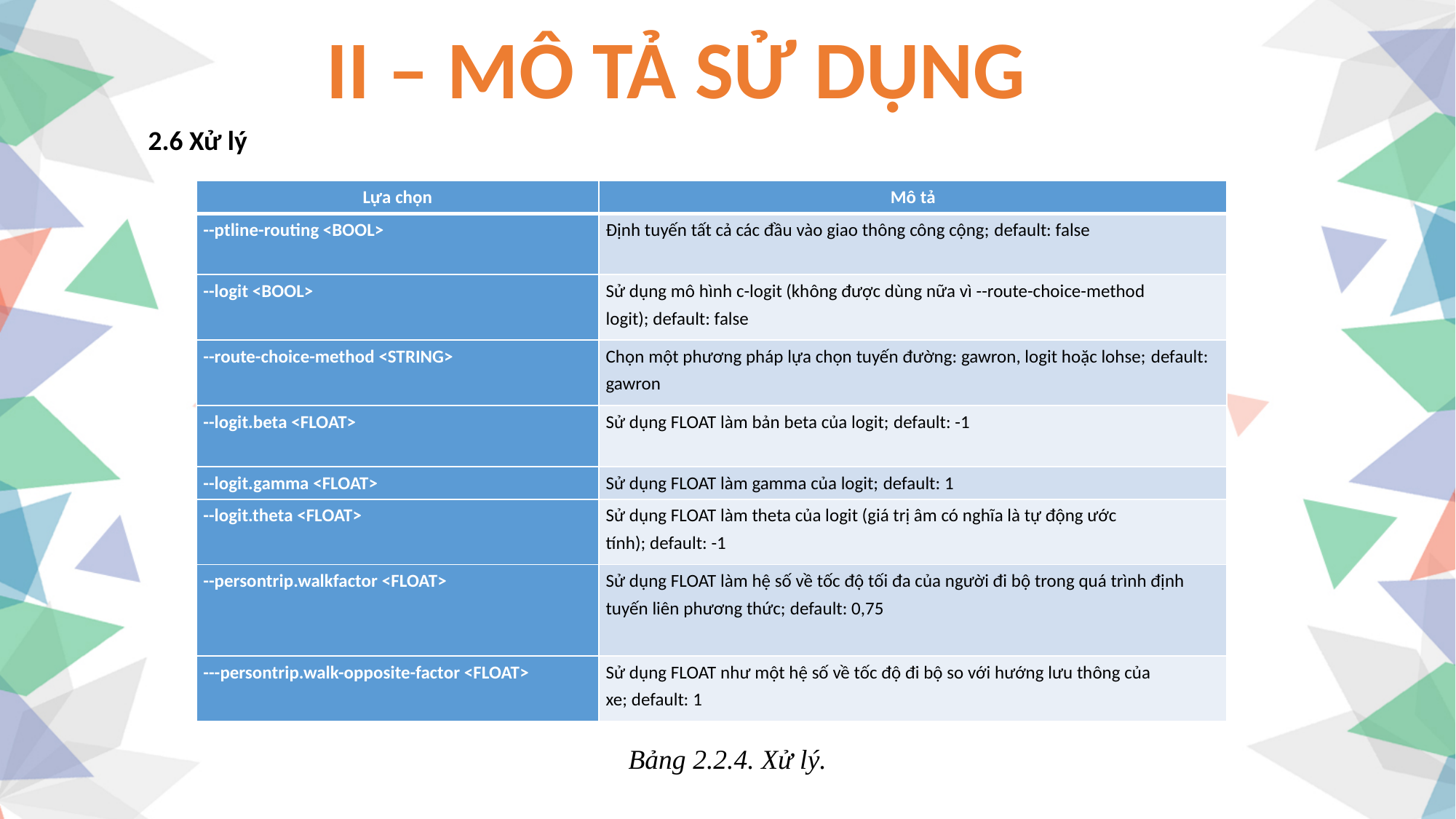

II – MÔ TẢ SỬ DỤNG
2.6 Xử lý

| Lựa chọn | Mô tả |
| --- | --- |
| --ptline-routing <BOOL> | Định tuyến tất cả các đầu vào giao thông công cộng; default: false |
| --logit <BOOL> | Sử dụng mô hình c-logit (không được dùng nữa vì --route-choice-method logit); default: false |
| --route-choice-method <STRING> | Chọn một phương pháp lựa chọn tuyến đường: gawron, logit hoặc lohse; default: gawron |
| --logit.beta <FLOAT> | Sử dụng FLOAT làm bản beta của logit; default: -1 |
| --logit.gamma <FLOAT> | Sử dụng FLOAT làm gamma của logit; default: 1 |
| --logit.theta <FLOAT> | Sử dụng FLOAT làm theta của logit (giá trị âm có nghĩa là tự động ước tính); default: -1 |
| --persontrip.walkfactor <FLOAT> | Sử dụng FLOAT làm hệ số về tốc độ tối đa của người đi bộ trong quá trình định tuyến liên phương thức; default: 0,75 |
| ---persontrip.walk-opposite-factor <FLOAT> | Sử dụng FLOAT như một hệ số về tốc độ đi bộ so với hướng lưu thông của xe; default: 1 |
Bảng 2.2.4. Xử lý.